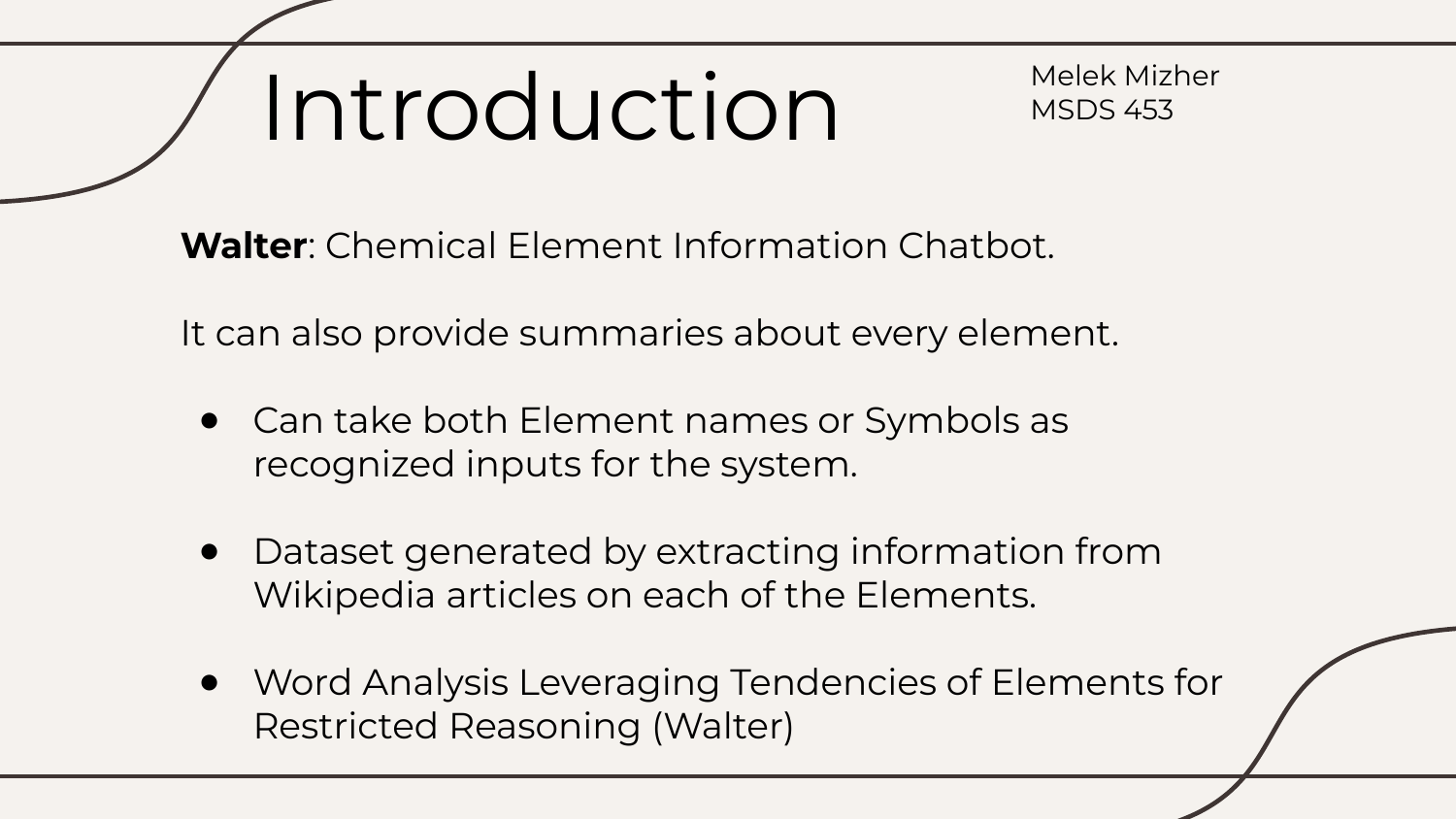

# Introduction
Melek Mizher
MSDS 453
Walter: Chemical Element Information Chatbot.

It can also provide summaries about every element.

Can take both Element names or Symbols as recognized inputs for the system.

Dataset generated by extracting information from Wikipedia articles on each of the Elements.

Word Analysis Leveraging Tendencies of Elements for Restricted Reasoning (Walter)